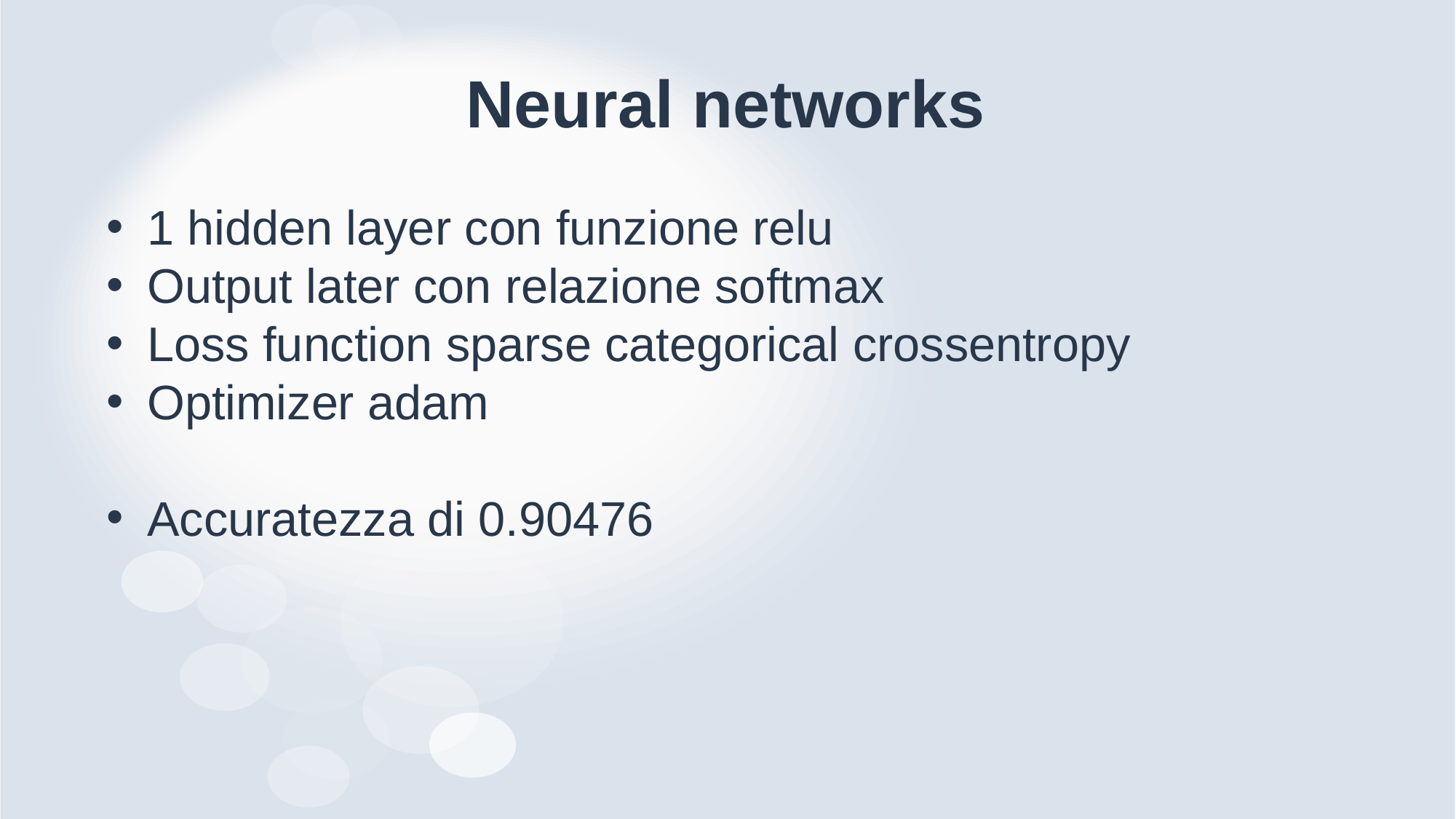

# Neural networks
1 hidden layer con funzione relu
Output later con relazione softmax
Loss function sparse categorical crossentropy
Optimizer adam

Accuratezza di 0.90476